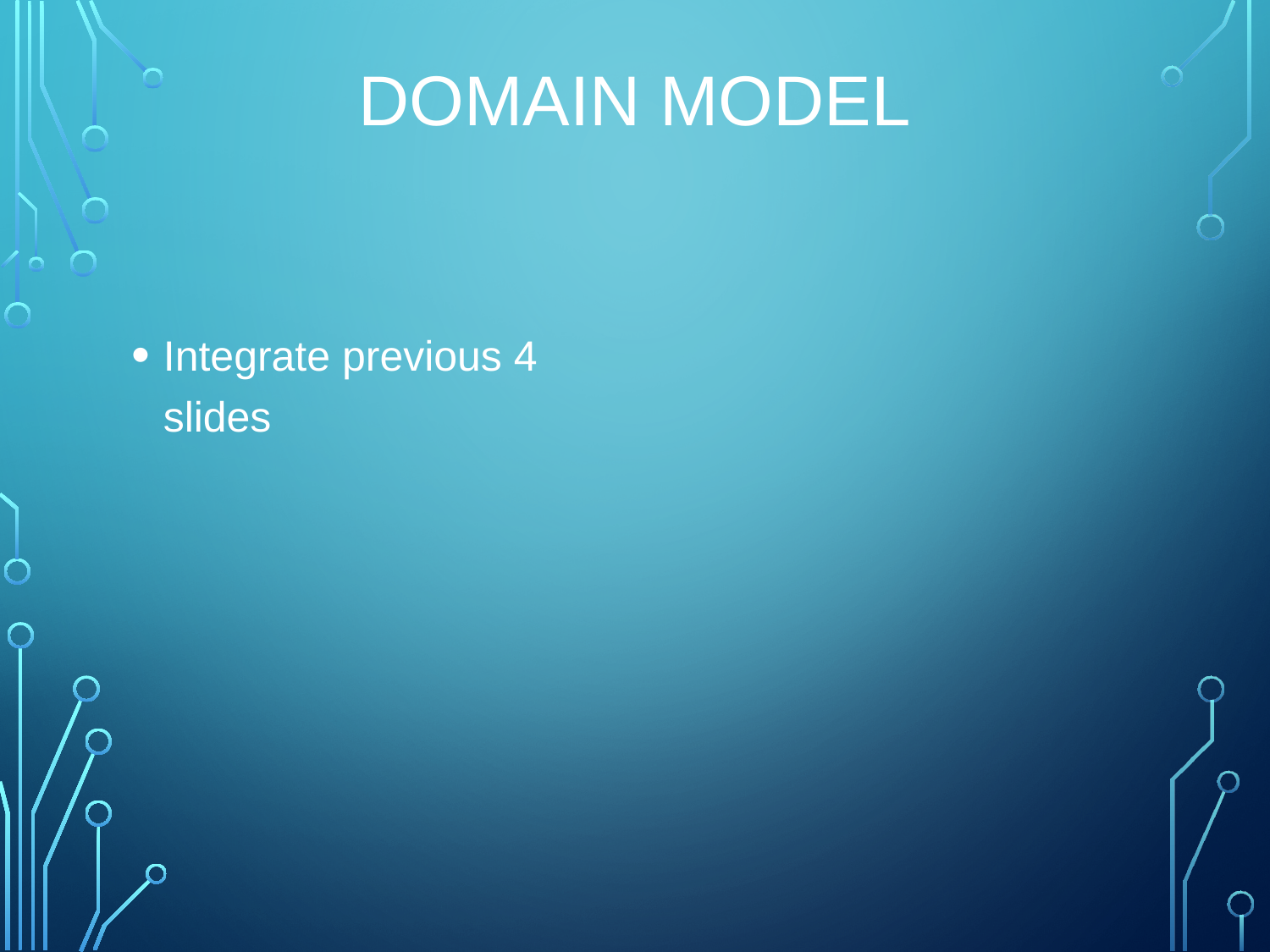

# Domain model
Integrate previous 4 slides